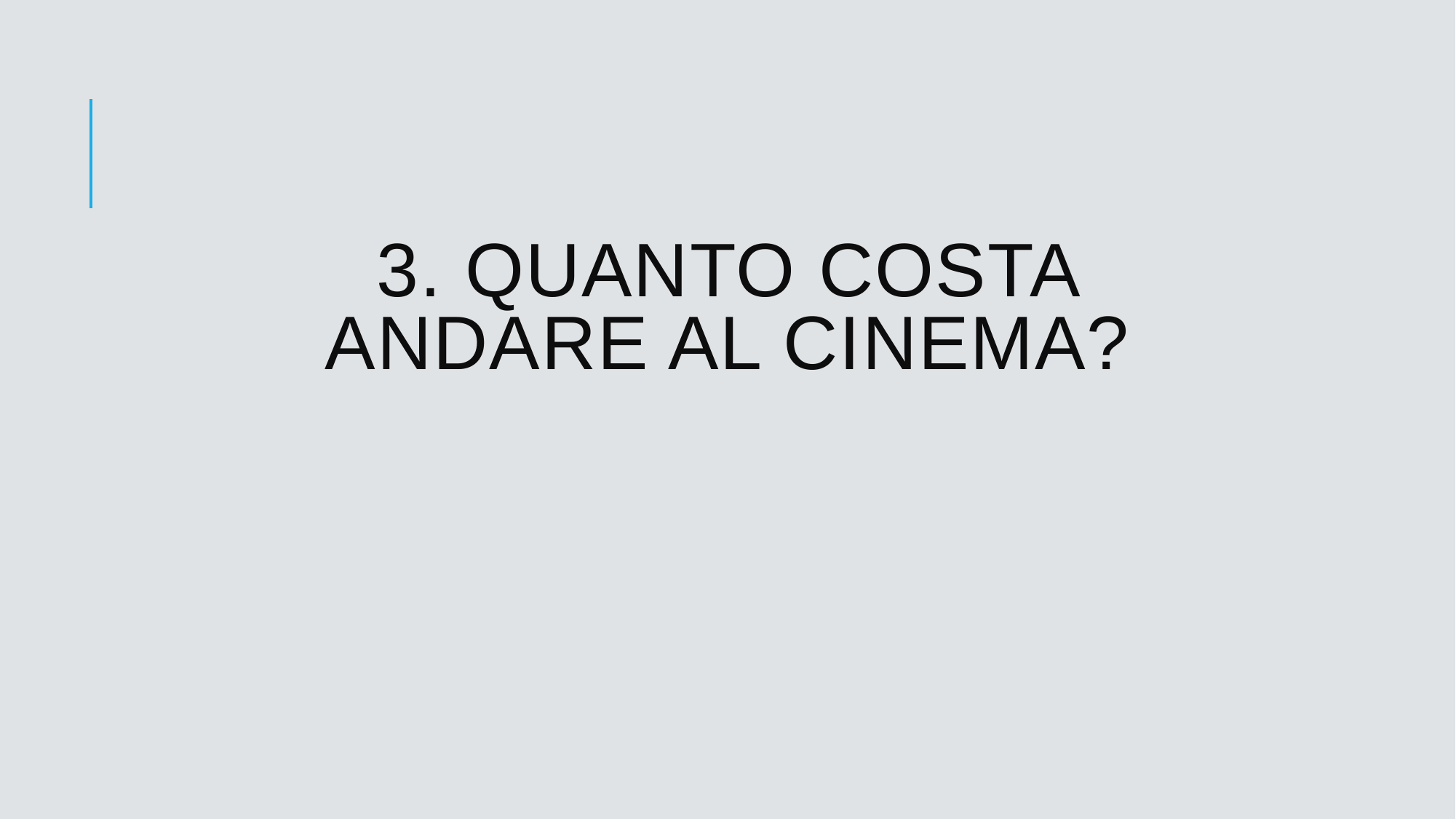

# 3. Quanto Costa andare al cinema?